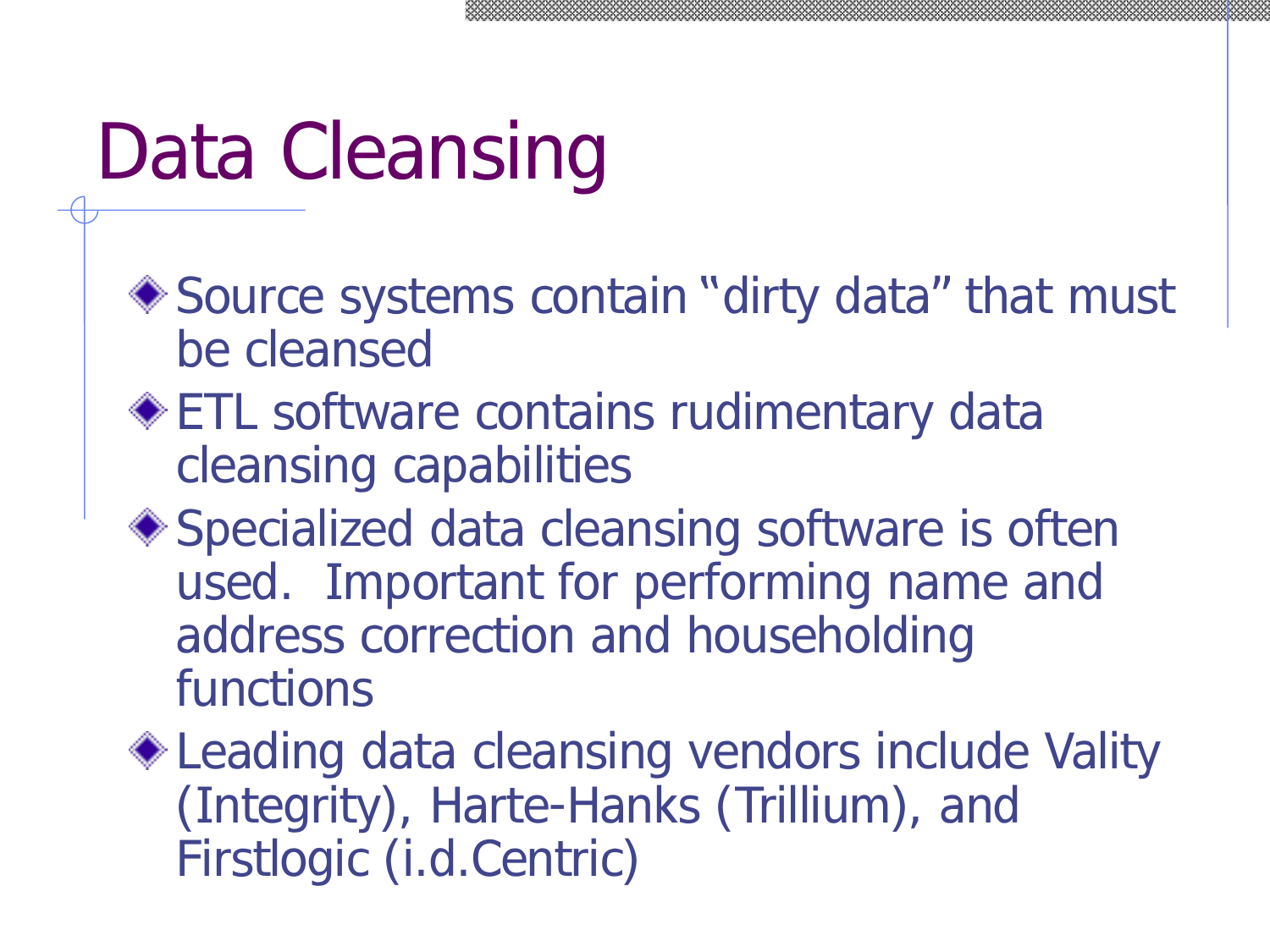

# Data Cleansing
Source systems contain “dirty data” that must be cleansed
ETL software contains rudimentary data cleansing capabilities
Specialized data cleansing software is often used.  Important for performing name and address correction and householding functions
Leading data cleansing vendors include Vality (Integrity), Harte-Hanks (Trillium), and Firstlogic (i.d.Centric)